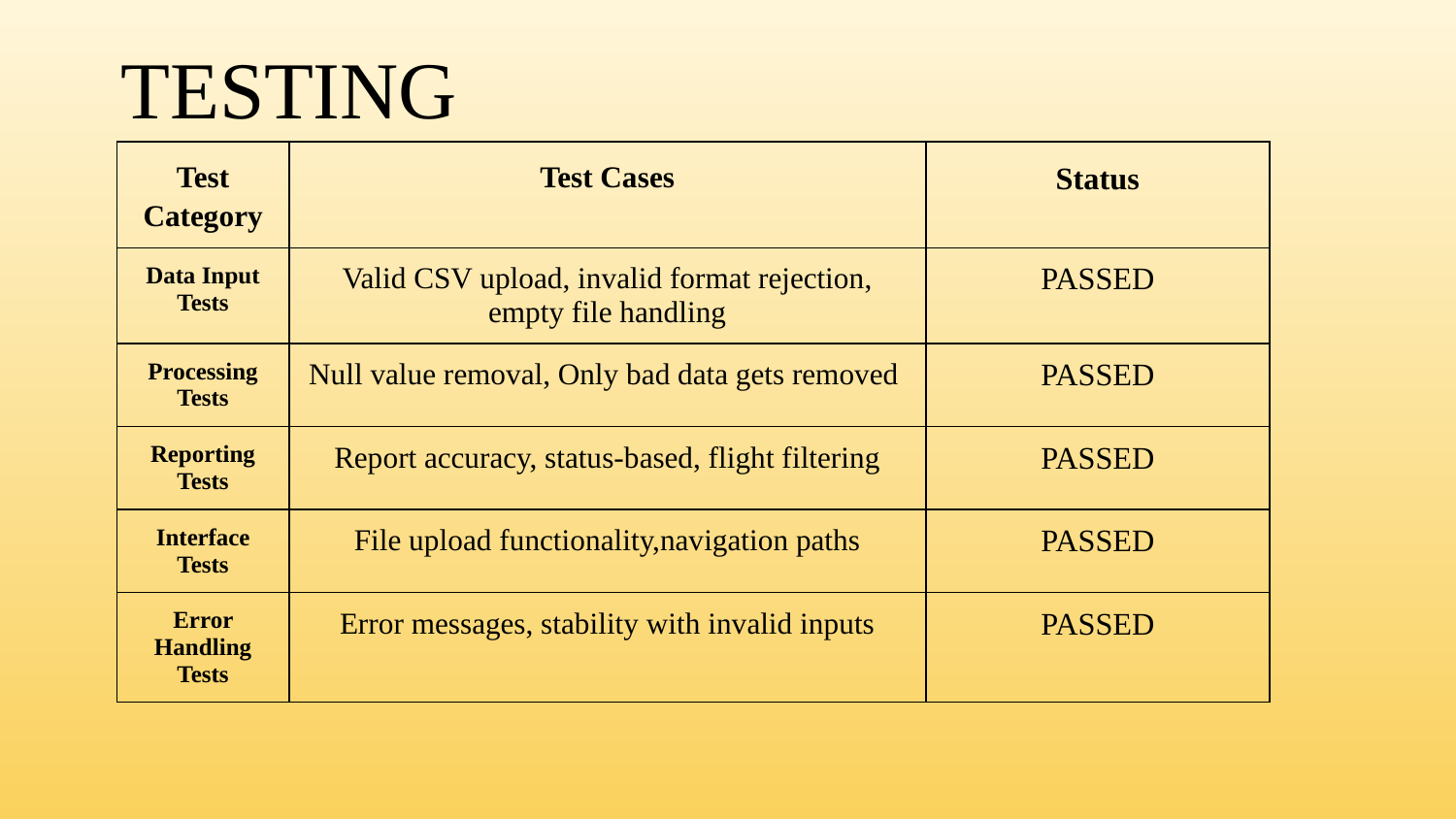

TESTING
| Test Category | Test Cases | Status |
| --- | --- | --- |
| Data Input Tests | Valid CSV upload, invalid format rejection, empty file handling | PASSED |
| Processing Tests | Null value removal, Only bad data gets removed | PASSED |
| Reporting Tests | Report accuracy, status-based, flight filtering | PASSED |
| Interface Tests | File upload functionality,navigation paths | PASSED |
| Error Handling Tests | Error messages, stability with invalid inputs | PASSED |